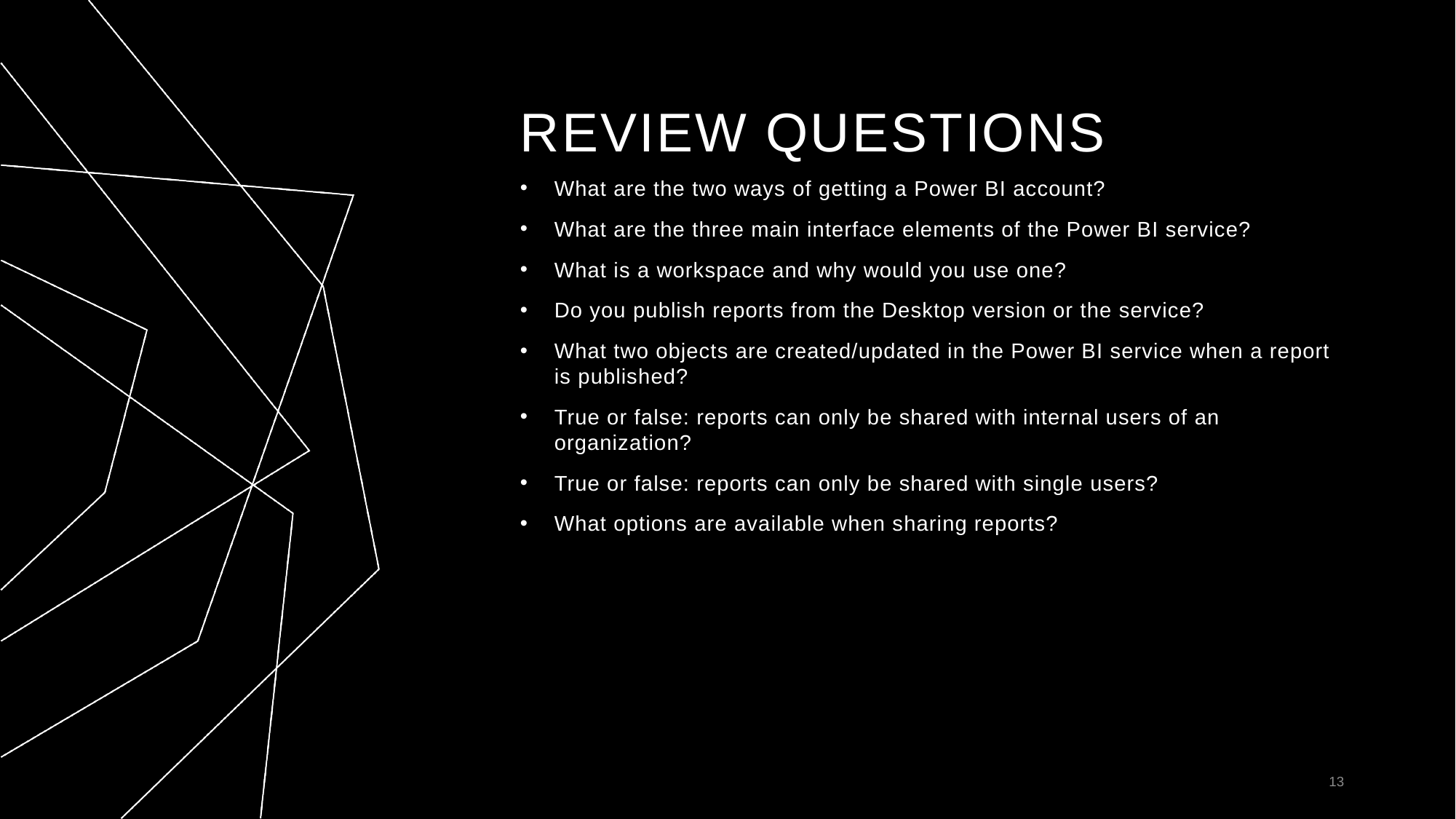

# Review Questions
What are the two ways of getting a Power BI account?
What are the three main interface elements of the Power BI service?
What is a workspace and why would you use one?
Do you publish reports from the Desktop version or the service?
What two objects are created/updated in the Power BI service when a report is published?
True or false: reports can only be shared with internal users of an organization?
True or false: reports can only be shared with single users?
What options are available when sharing reports?
13